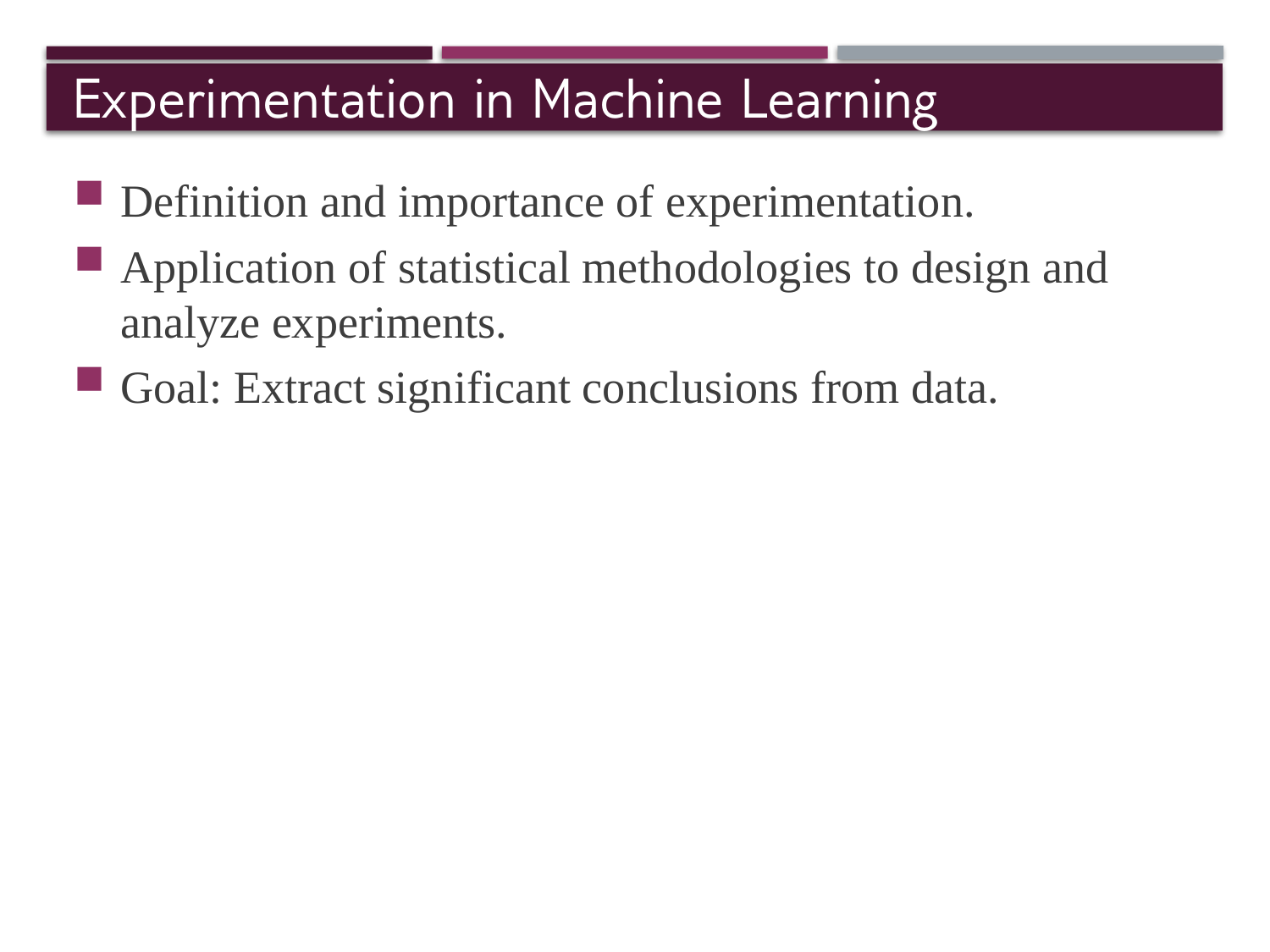

# Experimentation in Machine Learning
Definition and importance of experimentation.
Application of statistical methodologies to design and analyze experiments.
Goal: Extract significant conclusions from data.